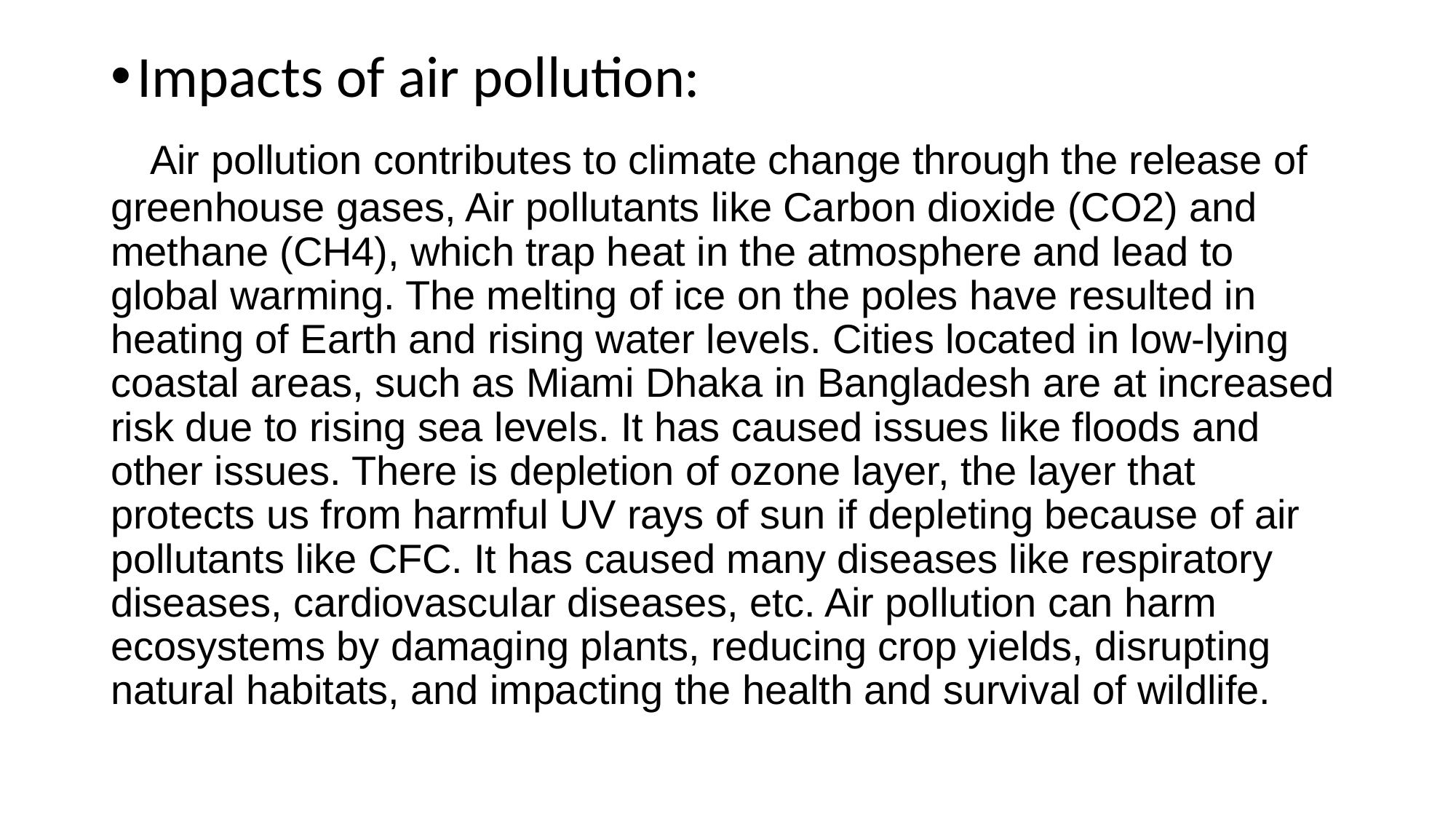

#
Impacts of air pollution:
   Air pollution contributes to climate change through the release of greenhouse gases, Air pollutants like Carbon dioxide (CO2) and methane (CH4), which trap heat in the atmosphere and lead to global warming. The melting of ice on the poles have resulted in heating of Earth and rising water levels. Cities located in low-lying coastal areas, such as Miami Dhaka in Bangladesh are at increased risk due to rising sea levels. It has caused issues like floods and other issues. There is depletion of ozone layer, the layer that protects us from harmful UV rays of sun if depleting because of air pollutants like CFC. It has caused many diseases like respiratory diseases, cardiovascular diseases, etc. Air pollution can harm ecosystems by damaging plants, reducing crop yields, disrupting natural habitats, and impacting the health and survival of wildlife.